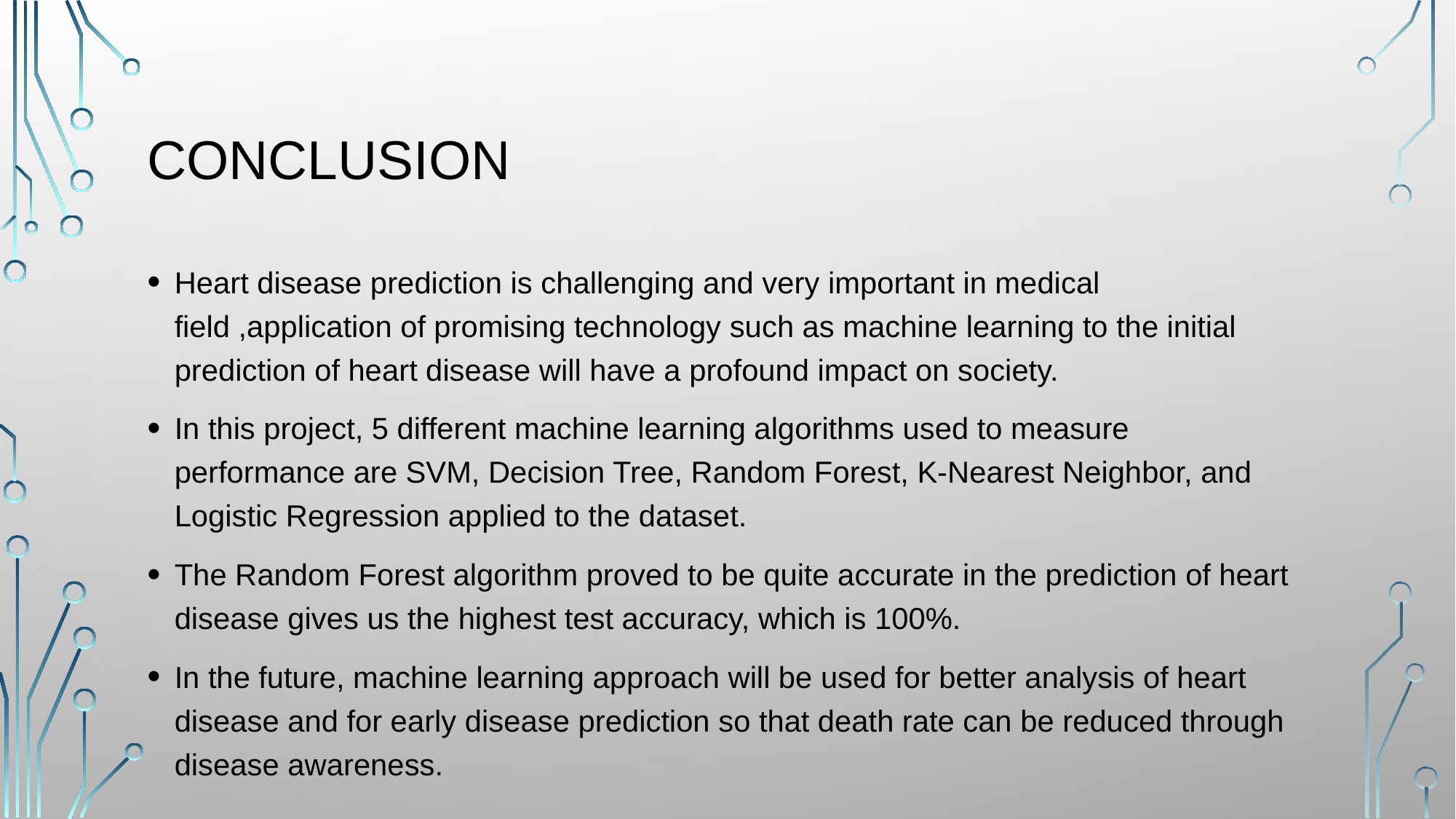

# CONCLUSION
Heart disease prediction is challenging and very important in medical field ,application of promising technology such as machine learning to the initial prediction of heart disease will have a profound impact on society.
In this project, 5 different machine learning algorithms used to measure performance are SVM, Decision Tree, Random Forest, K-Nearest Neighbor, and Logistic Regression applied to the dataset.
The Random Forest algorithm proved to be quite accurate in the prediction of heart disease gives us the highest test accuracy, which is 100%.
In the future, machine learning approach will be used for better analysis of heart disease and for early disease prediction so that death rate can be reduced through disease awareness.